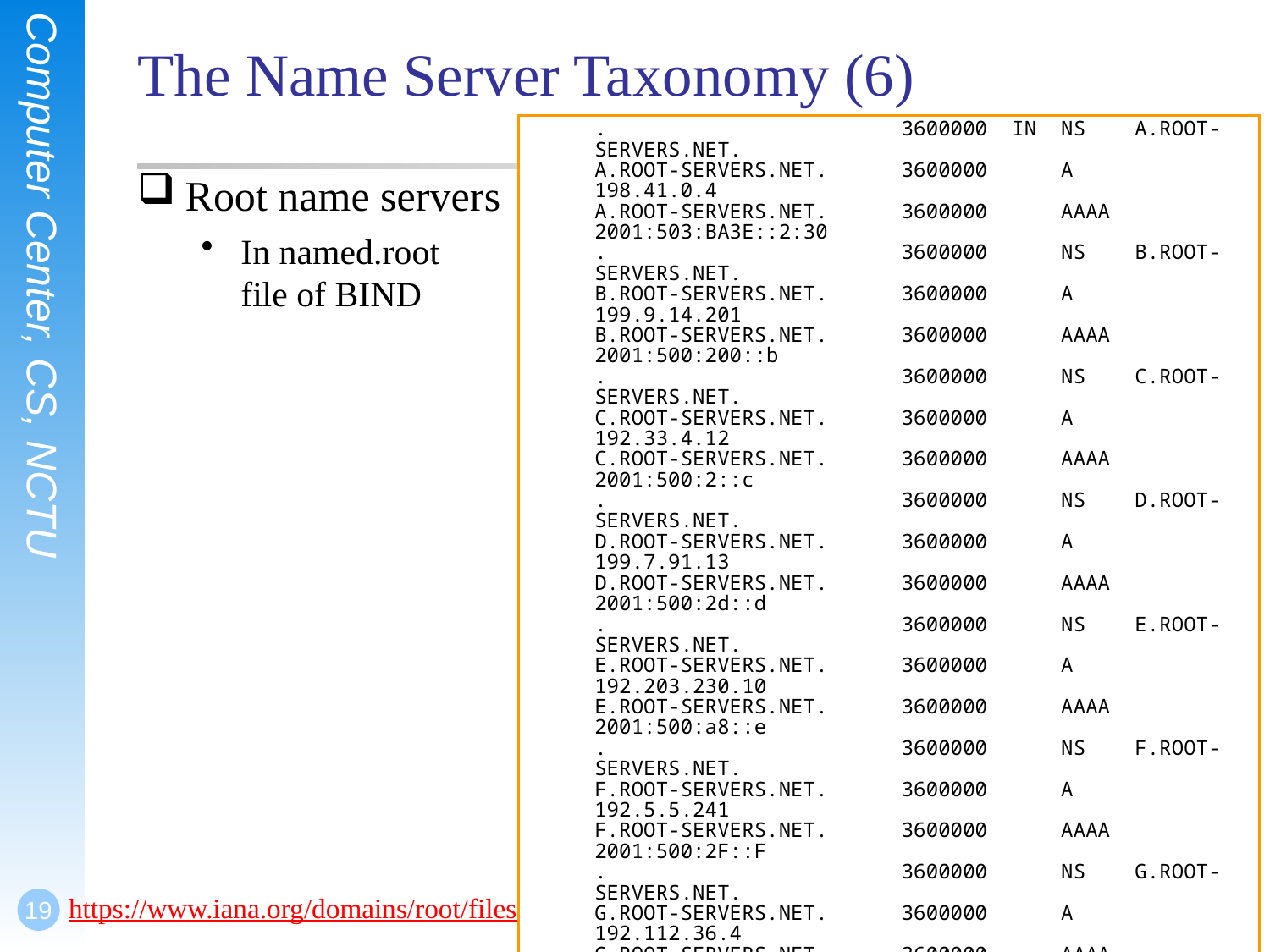

# The Name Server Taxonomy (6)
.                        3600000  IN  NS    A.ROOT-SERVERS.NET.
A.ROOT-SERVERS.NET.      3600000      A     198.41.0.4
A.ROOT-SERVERS.NET.      3600000      AAAA  2001:503:BA3E::2:30
.                        3600000      NS    B.ROOT-SERVERS.NET.
B.ROOT-SERVERS.NET.      3600000      A     199.9.14.201
B.ROOT-SERVERS.NET.      3600000      AAAA  2001:500:200::b
.                        3600000      NS    C.ROOT-SERVERS.NET.
C.ROOT-SERVERS.NET.      3600000      A     192.33.4.12
C.ROOT-SERVERS.NET.      3600000      AAAA  2001:500:2::c
.                        3600000      NS    D.ROOT-SERVERS.NET.
D.ROOT-SERVERS.NET.      3600000      A     199.7.91.13
D.ROOT-SERVERS.NET.      3600000      AAAA  2001:500:2d::d
.                        3600000      NS    E.ROOT-SERVERS.NET.
E.ROOT-SERVERS.NET.      3600000      A     192.203.230.10
E.ROOT-SERVERS.NET.      3600000      AAAA  2001:500:a8::e
.                        3600000      NS    F.ROOT-SERVERS.NET.
F.ROOT-SERVERS.NET.      3600000      A     192.5.5.241
F.ROOT-SERVERS.NET.      3600000      AAAA  2001:500:2F::F
.                        3600000      NS    G.ROOT-SERVERS.NET.
G.ROOT-SERVERS.NET.      3600000      A     192.112.36.4
G.ROOT-SERVERS.NET.      3600000      AAAA  2001:500:12::d0d
.                        3600000      NS    H.ROOT-SERVERS.NET.
H.ROOT-SERVERS.NET.      3600000      A     198.97.190.53
H.ROOT-SERVERS.NET.      3600000      AAAA  2001:500:1::53
.                        3600000      NS    I.ROOT-SERVERS.NET.
I.ROOT-SERVERS.NET.      3600000      A     192.36.148.17
I.ROOT-SERVERS.NET.      3600000      AAAA  2001:7FE::53
.                        3600000      NS    J.ROOT-SERVERS.NET.
J.ROOT-SERVERS.NET.      3600000      A     192.58.128.30
J.ROOT-SERVERS.NET.      3600000      AAAA  2001:503:C27::2:30
.                        3600000      NS    K.ROOT-SERVERS.NET.
K.ROOT-SERVERS.NET.      3600000      A     193.0.14.129
K.ROOT-SERVERS.NET.      3600000      AAAA  2001:7FD::1
.                        3600000      NS    L.ROOT-SERVERS.NET.
L.ROOT-SERVERS.NET.      3600000      A     199.7.83.42
L.ROOT-SERVERS.NET.      3600000      AAAA  2001:500:3::42
.                        3600000      NS    M.ROOT-SERVERS.NET.
M.ROOT-SERVERS.NET.      3600000      A     202.12.27.33
M.ROOT-SERVERS.NET.      3600000      AAAA  2001:DC3::35
Root name servers
In named.root
file of BIND
https://www.iana.org/domains/root/files